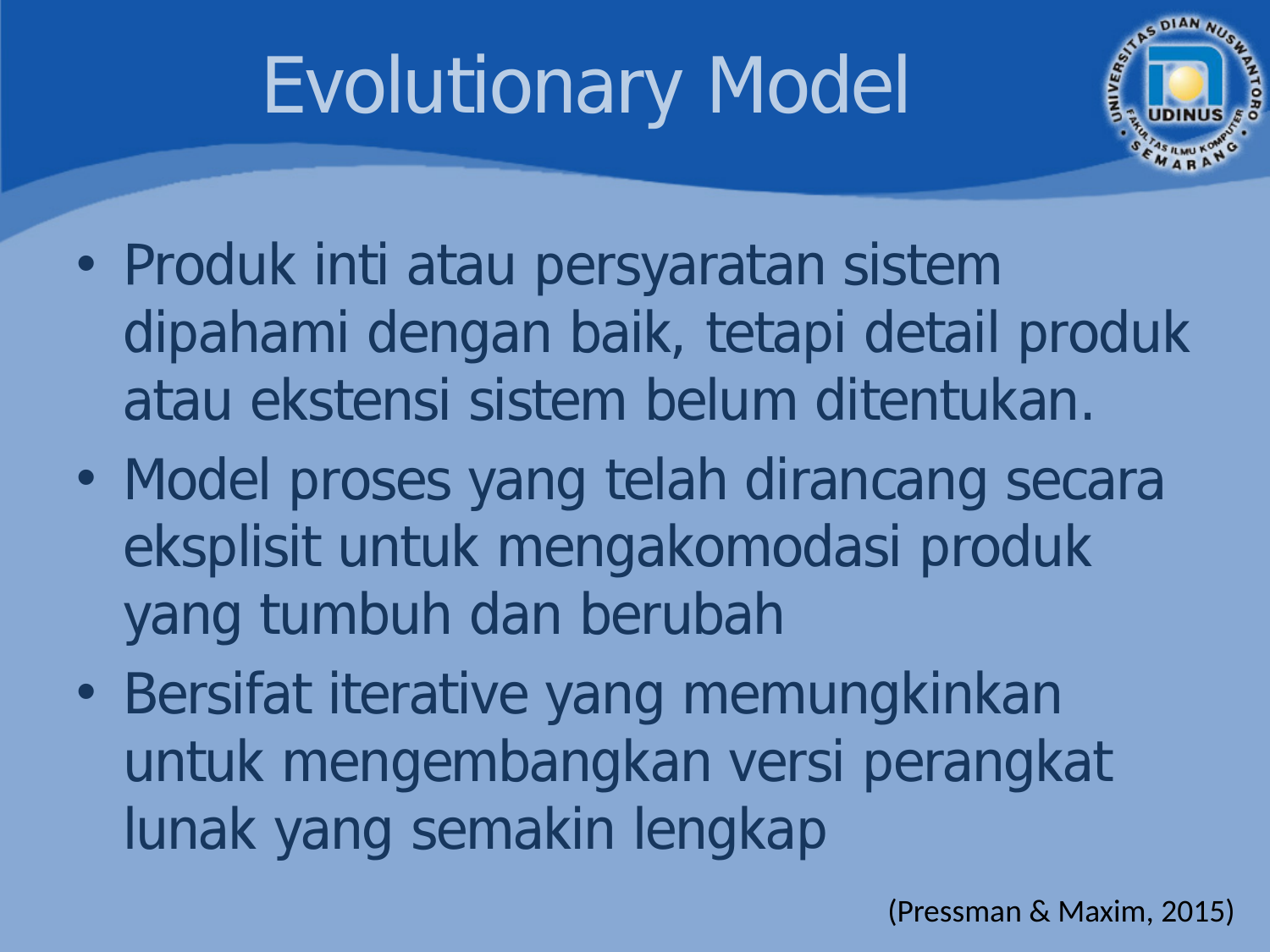

# Evolutionary Model
Produk inti atau persyaratan sistem dipahami dengan baik, tetapi detail produk atau ekstensi sistem belum ditentukan.
Model proses yang telah dirancang secara eksplisit untuk mengakomodasi produk yang tumbuh dan berubah
Bersifat iterative yang memungkinkan untuk mengembangkan versi perangkat lunak yang semakin lengkap
(Pressman & Maxim, 2015)